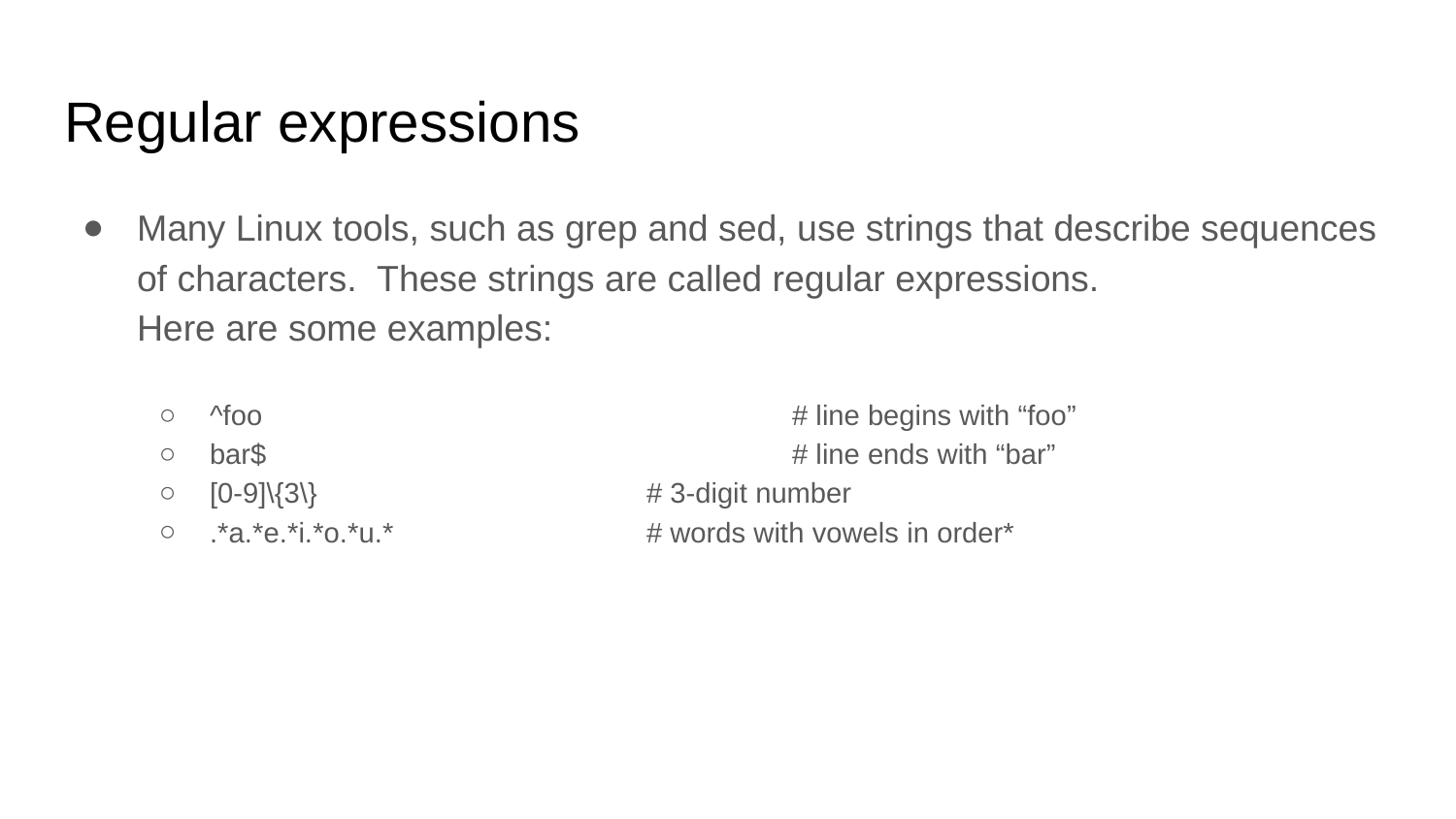

# Regular expressions

Many Linux tools, such as grep and sed, use strings that describe sequences of characters.  These strings are called regular expressions.
Here are some examples:
^foo				# line begins with “foo”
bar$				# line ends with “bar”
[0-9]\{3\}			# 3-digit number
.*a.*e.*i.*o.*u.*		# words with vowels in order*